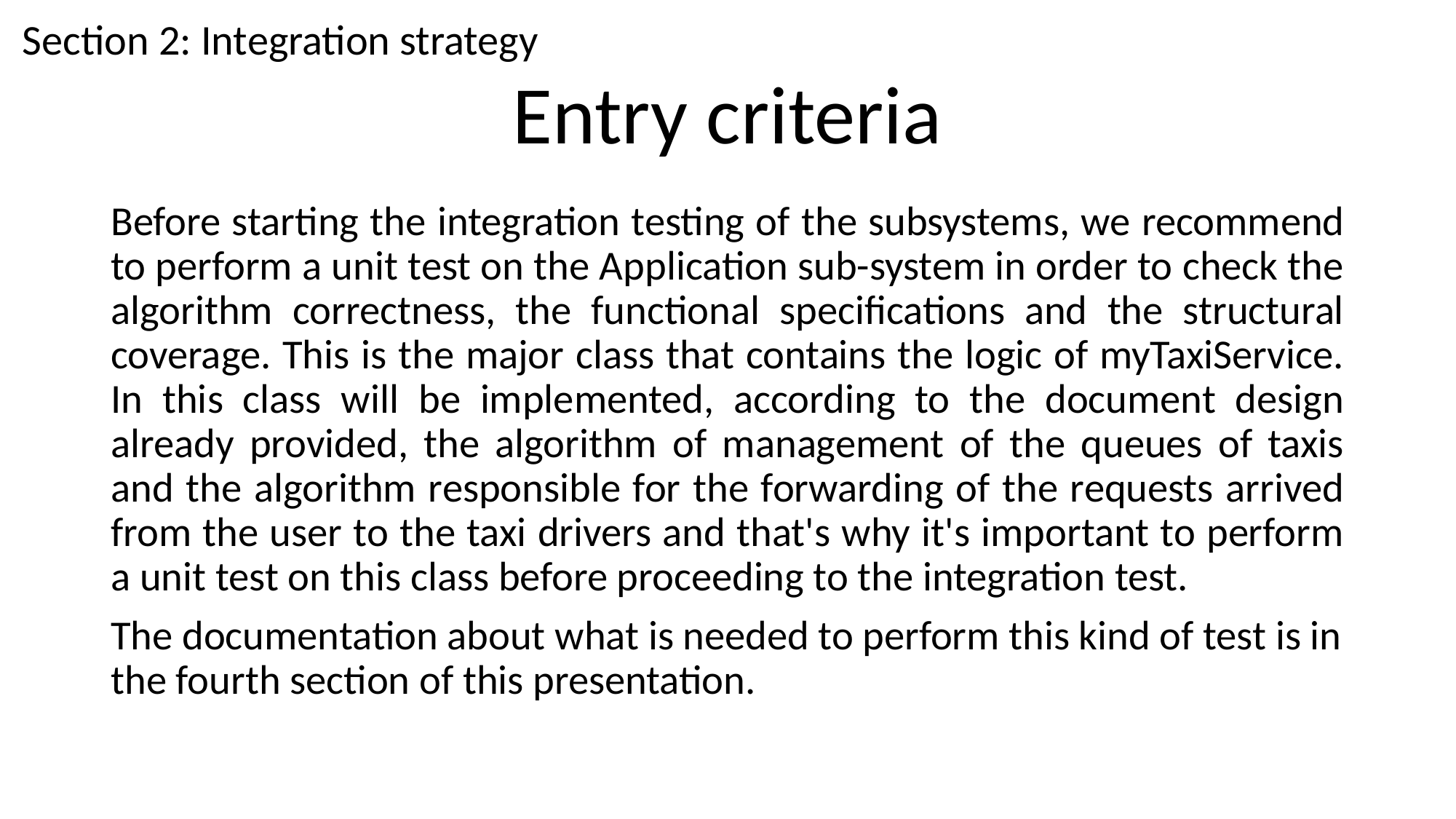

Section 2: Integration strategy
# Entry criteria
Before starting the integration testing of the subsystems, we recommend to perform a unit test on the Application sub-system in order to check the algorithm correctness, the functional specifications and the structural coverage. This is the major class that contains the logic of myTaxiService. In this class will be implemented, according to the document design already provided, the algorithm of management of the queues of taxis and the algorithm responsible for the forwarding of the requests arrived from the user to the taxi drivers and that's why it's important to perform a unit test on this class before proceeding to the integration test.
The documentation about what is needed to perform this kind of test is in the fourth section of this presentation.